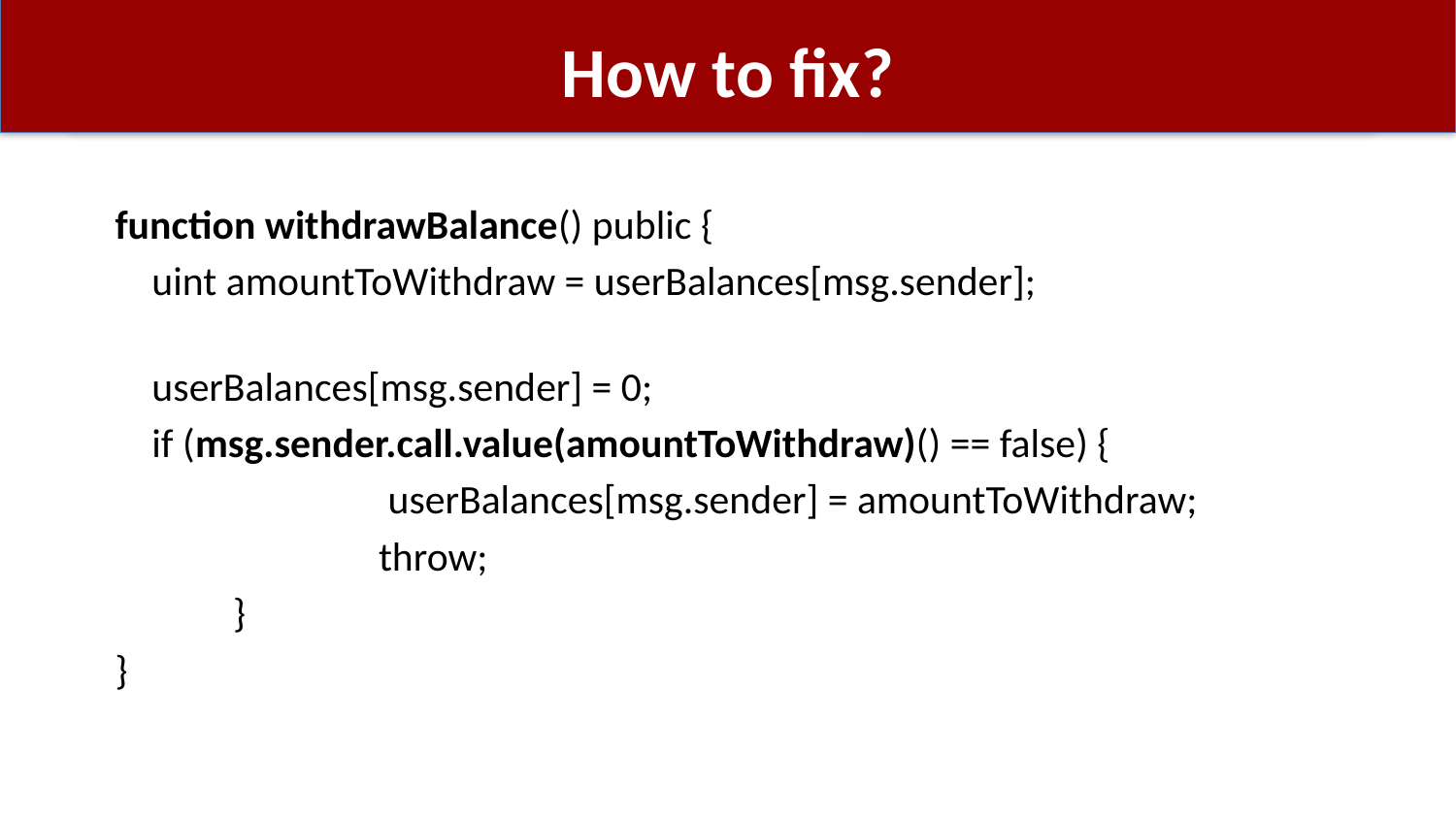

# How to fix?
   function withdrawBalance() public {
       uint amountToWithdraw = userBalances[msg.sender];
       userBalances[msg.sender] = 0;
       if (msg.sender.call.value(amountToWithdraw)() == false) {
		 userBalances[msg.sender] = amountToWithdraw;
		throw;
	}
   }